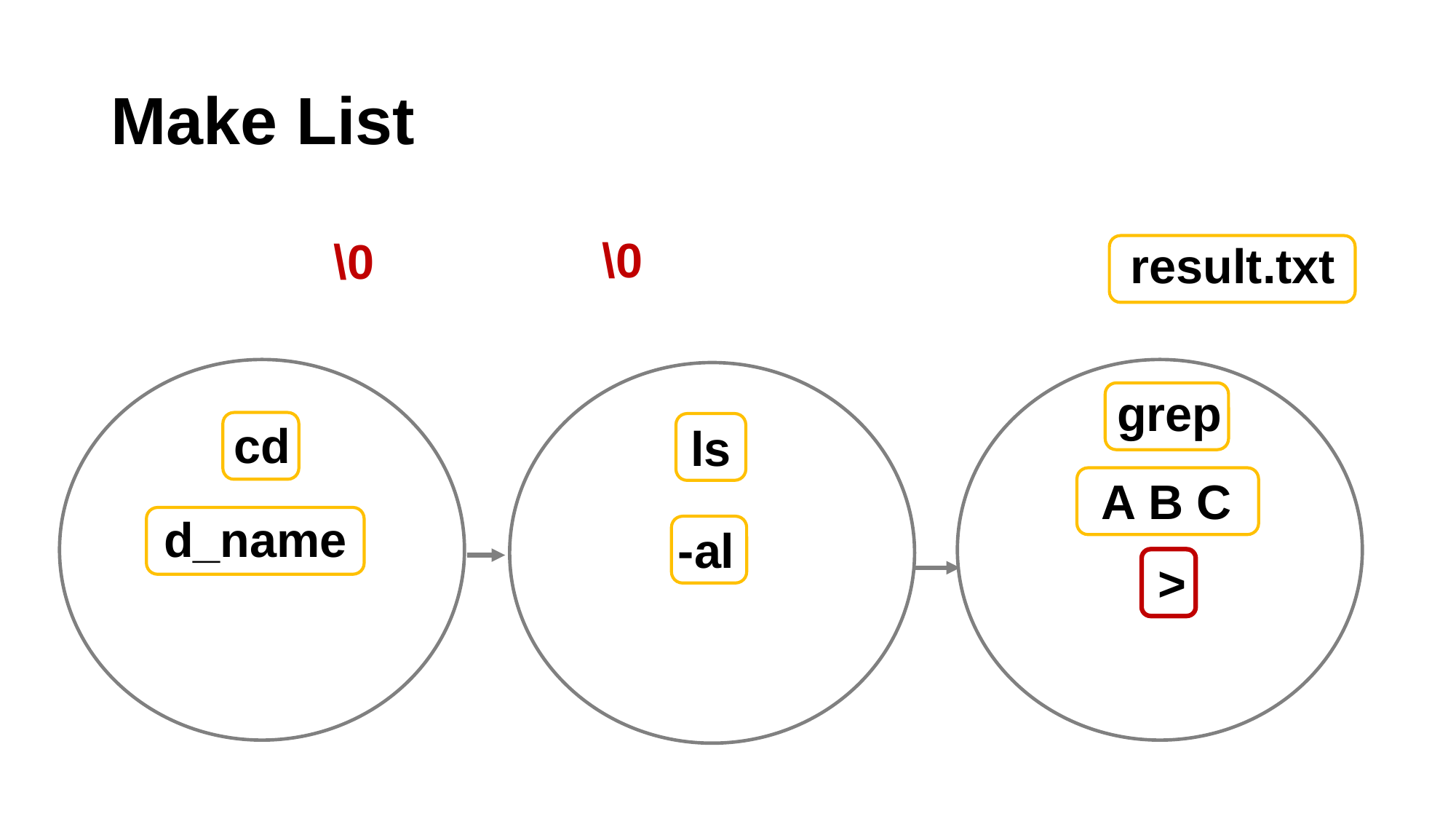

# Make List
\0
\0
result.txt

grep

cd

ls

A B C

d_name

-al

>